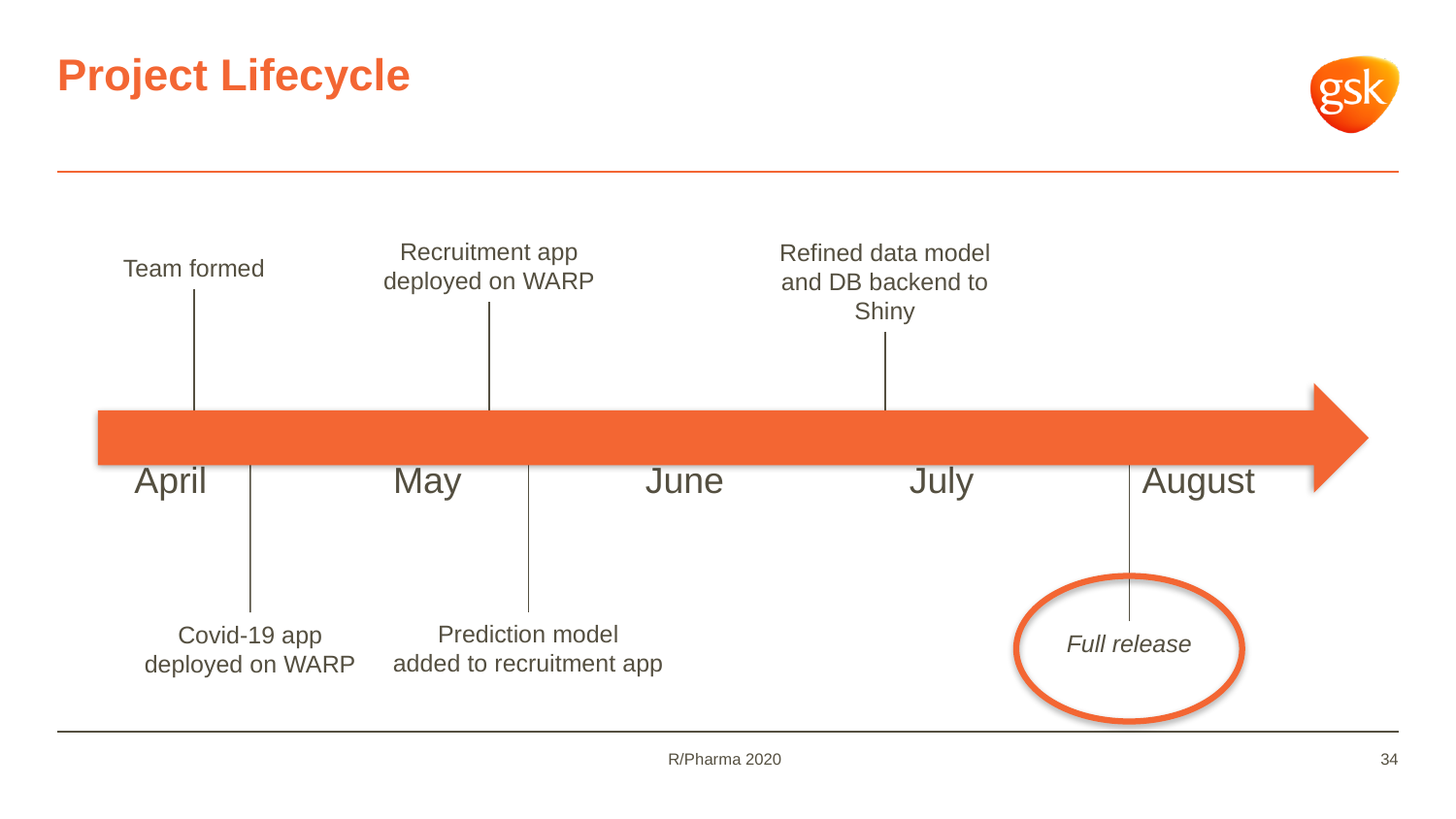

# Project Lifecycle

Recruitment app deployed on WARP
Refined data model and DB backend to Shiny
Team formed

| April | May | June | July | August |
| --- | --- | --- | --- | --- |

Prediction model
added to recruitment app
Covid-19 app deployed on WARP
Full release
R/Pharma 2020
34